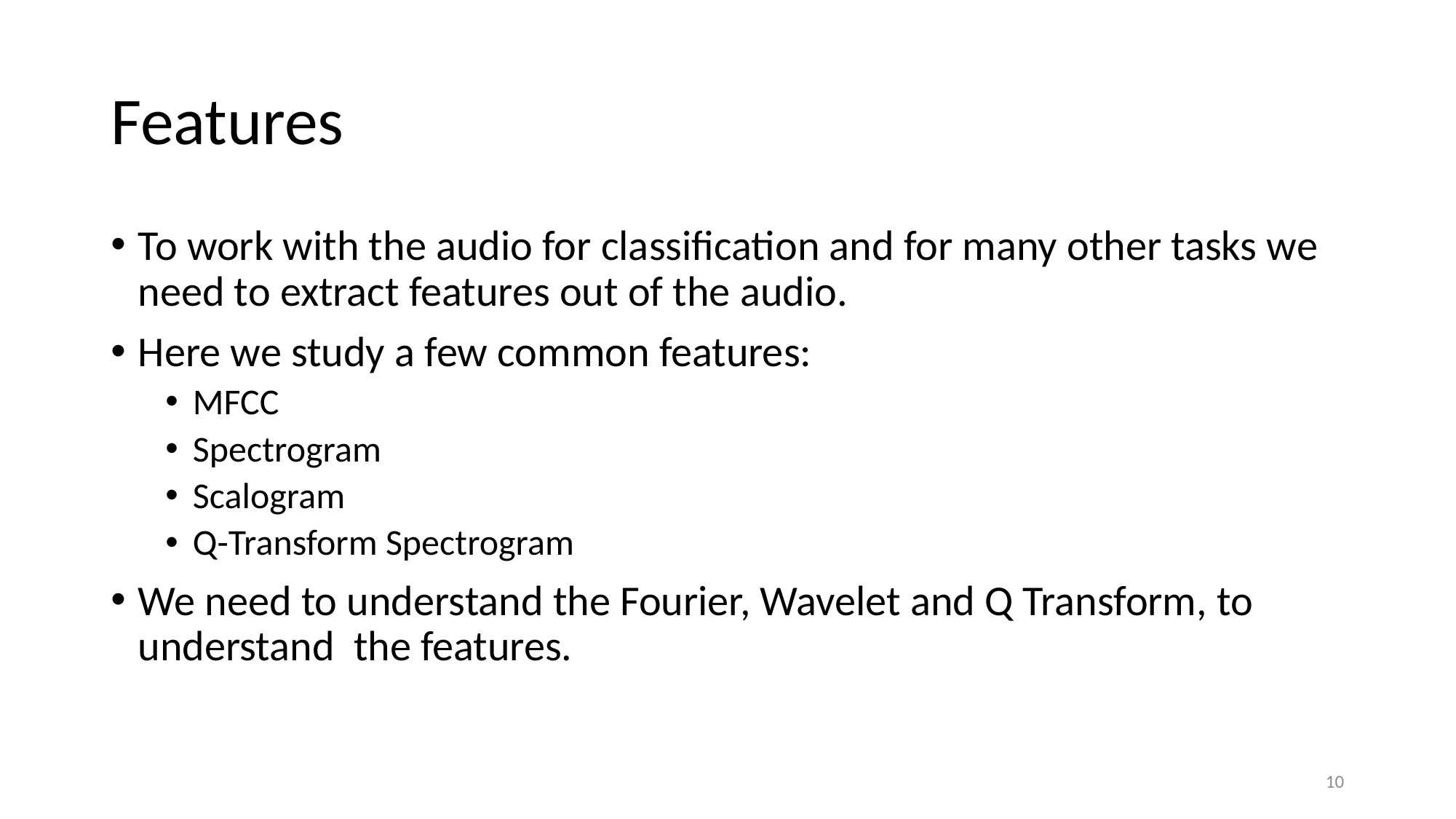

# Features
To work with the audio for classification and for many other tasks we need to extract features out of the audio.
Here we study a few common features:
MFCC
Spectrogram
Scalogram
Q-Transform Spectrogram
We need to understand the Fourier, Wavelet and Q Transform, to understand  the features.
10